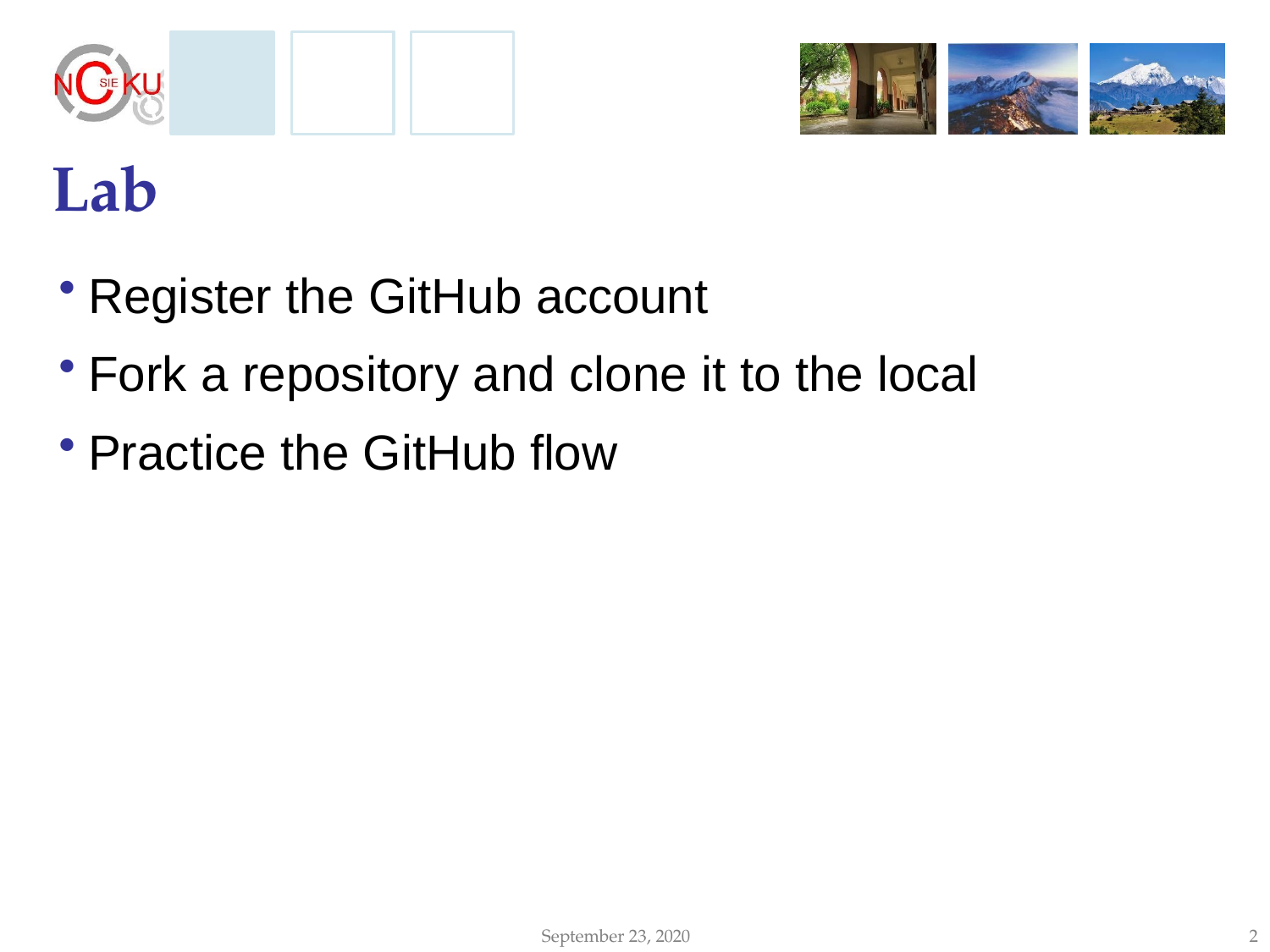

# Lab
Register the GitHub account
Fork a repository and clone it to the local
Practice the GitHub flow
September 23, 2020
2